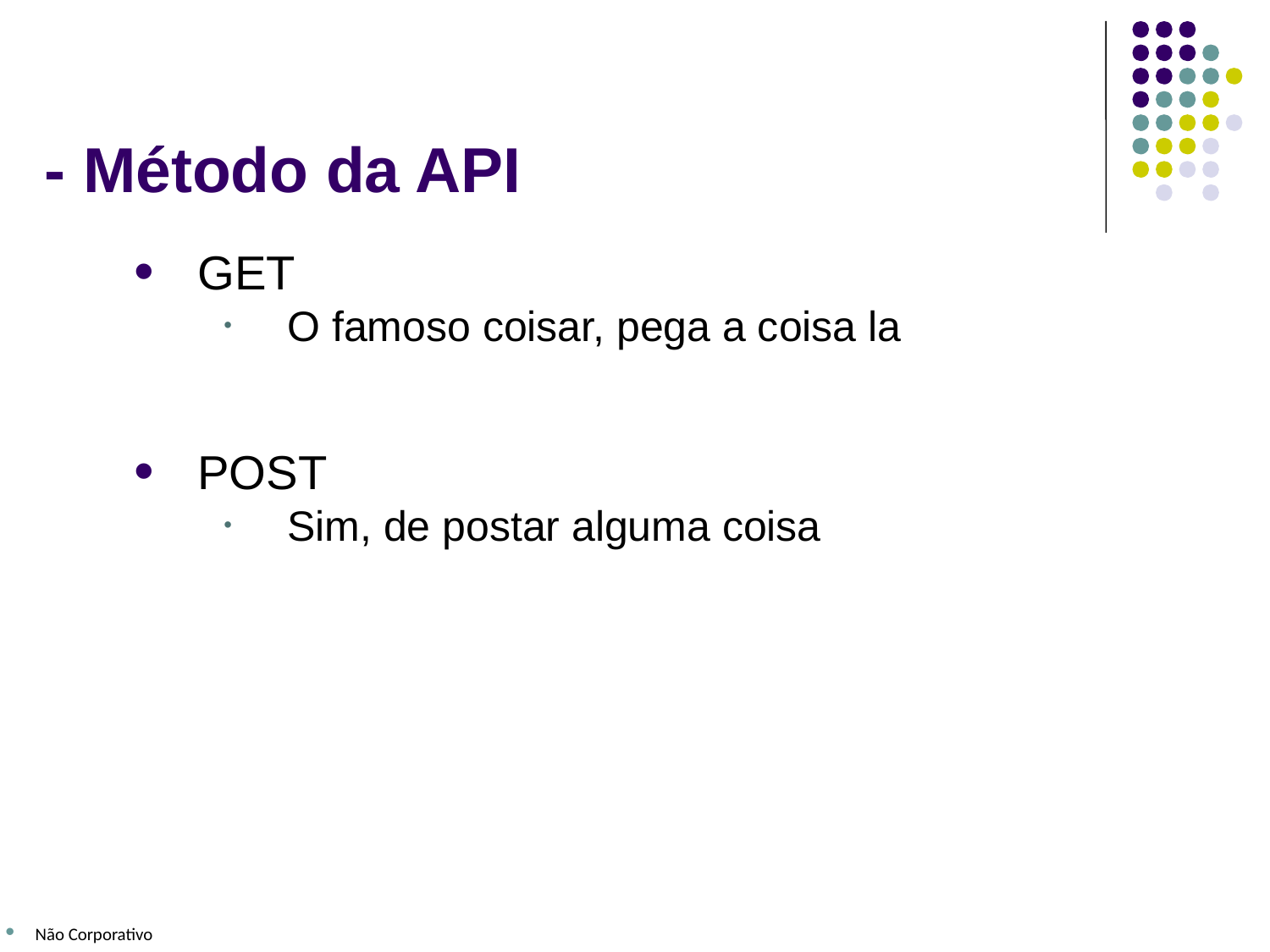

# - Método da API
GET
O famoso coisar, pega a coisa la

POST
Sim, de postar alguma coisa